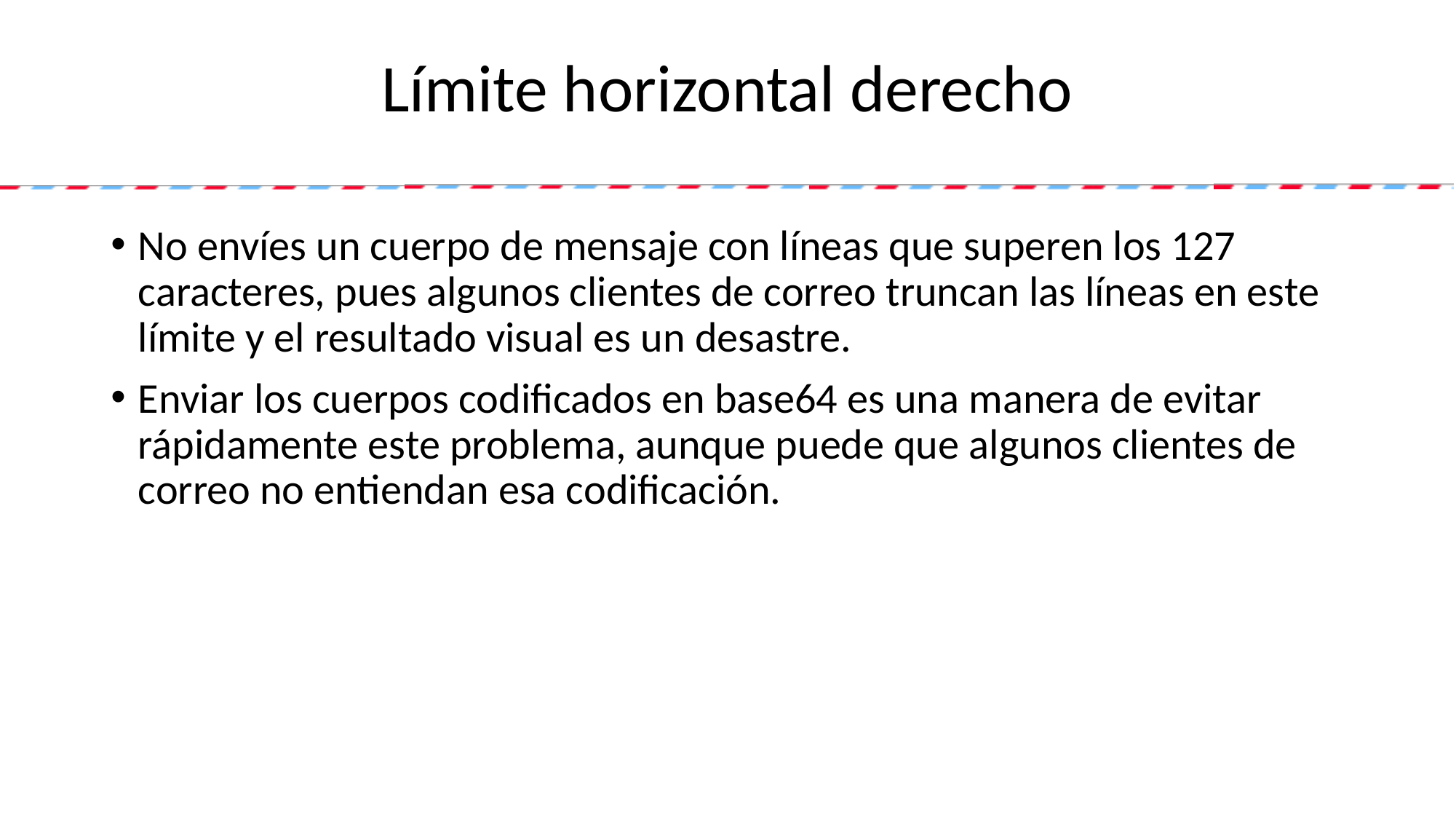

# Límite horizontal derecho
No envíes un cuerpo de mensaje con líneas que superen los 127 caracteres, pues algunos clientes de correo truncan las líneas en este límite y el resultado visual es un desastre.
Enviar los cuerpos codificados en base64 es una manera de evitar rápidamente este problema, aunque puede que algunos clientes de correo no entiendan esa codificación.